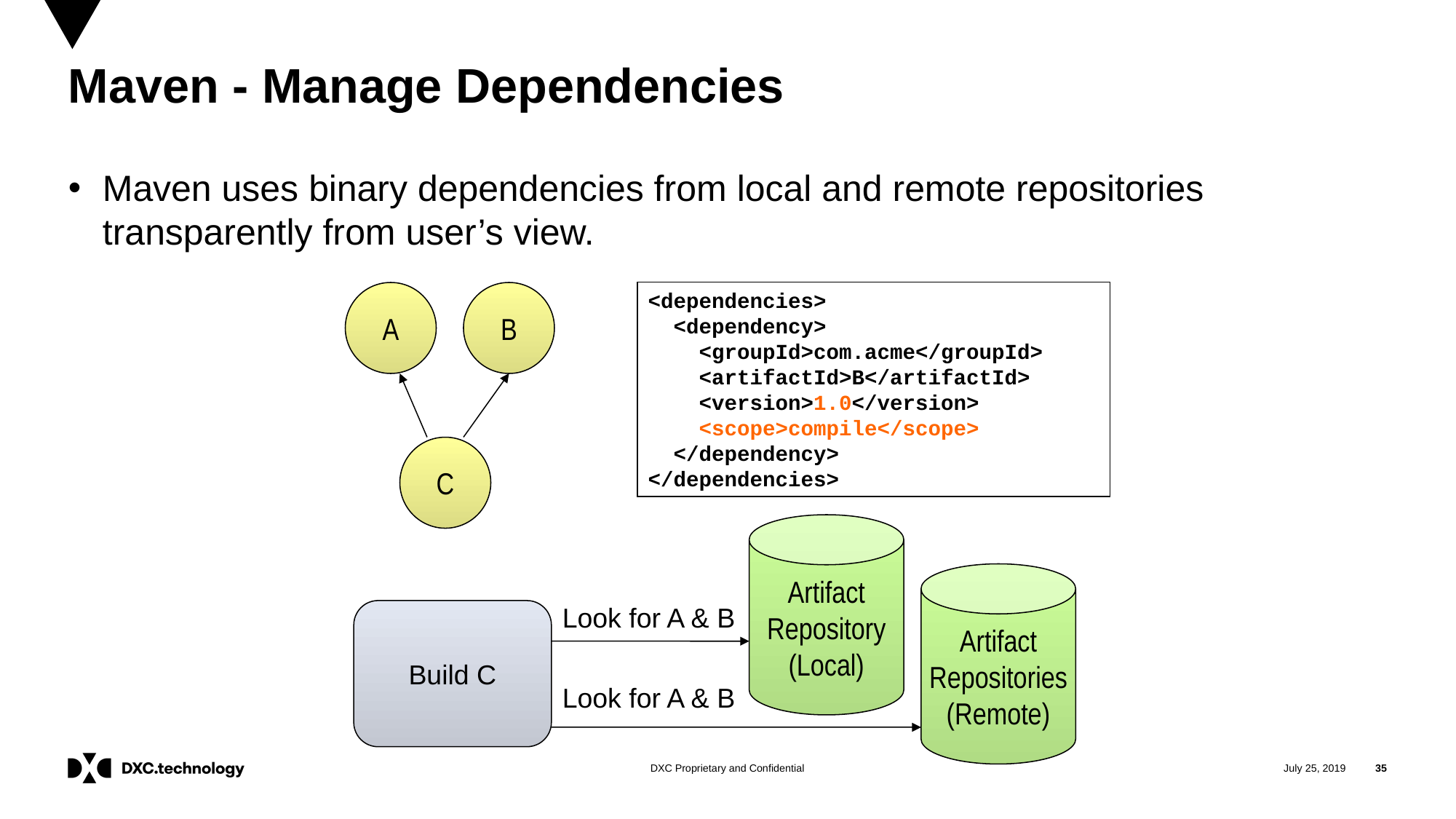

# Maven - Manage Dependencies
Maven uses binary dependencies from local and remote repositories transparently from user’s view.

<dependencies>
  <dependency>
    <groupId>com.acme</groupId>
    <artifactId>B</artifactId>
    <version>1.0</version>
    <scope>compile</scope>
  </dependency>
</dependencies>
A
B

C
Artifact
Repository
(Local)
Artifact
Repositories
(Remote)
Look for A & B
Build C

Look for A & B